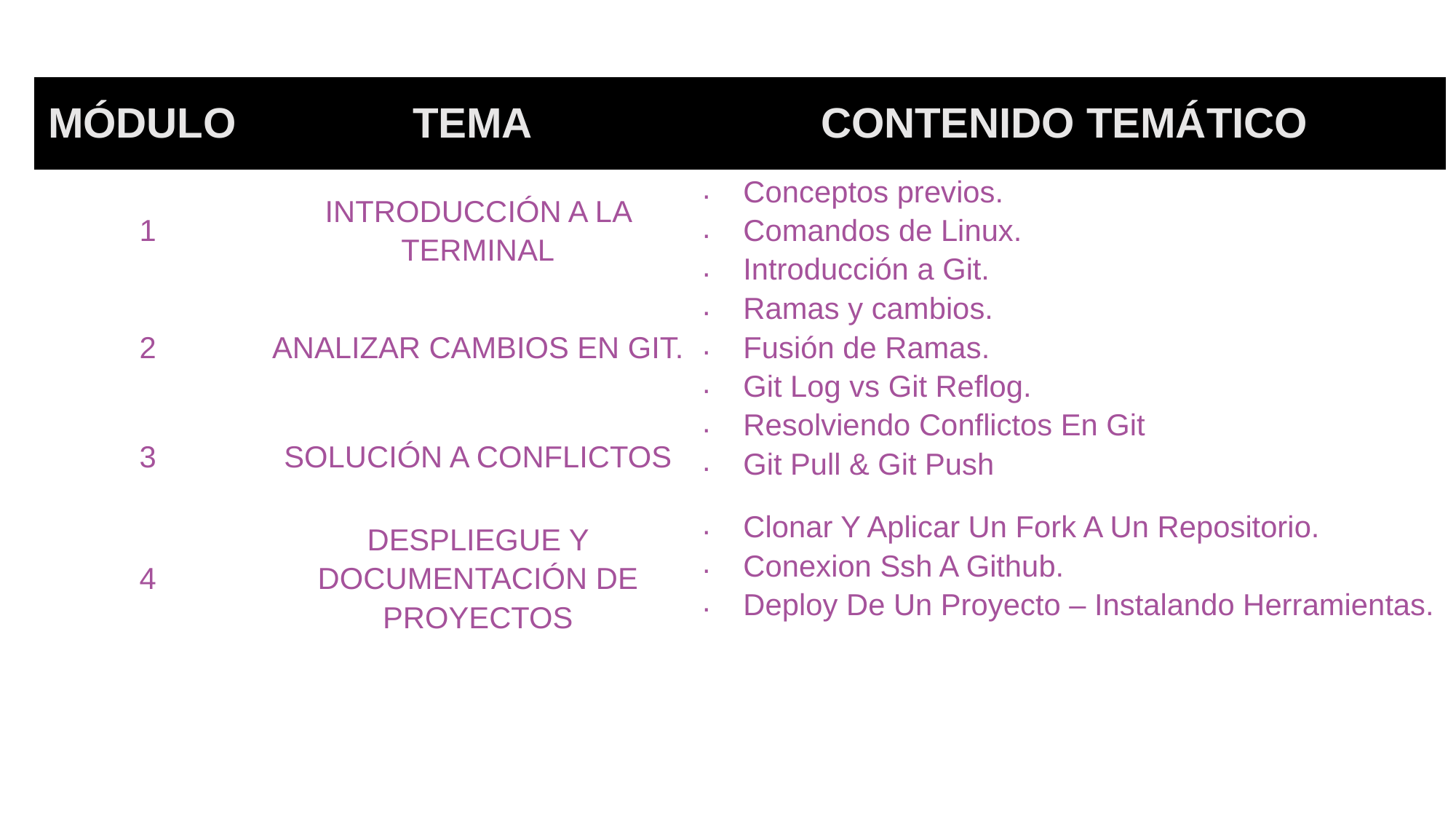

| MÓDULO | TEMA | CONTENIDO TEMÁTICO |
| --- | --- | --- |
| 1 | INTRODUCCIÓN A LA TERMINAL | Conceptos previos. Comandos de Linux. Introducción a Git. |
| 2 | ANALIZAR CAMBIOS EN GIT. | Ramas y cambios. Fusión de Ramas. Git Log vs Git Reflog. |
| 3 | SOLUCIÓN A CONFLICTOS | Resolviendo Conflictos En Git Git Pull & Git Push |
| 4 | DESPLIEGUE Y DOCUMENTACIÓN DE PROYECTOS | Clonar Y Aplicar Un Fork A Un Repositorio. Conexion Ssh A Github. Deploy De Un Proyecto – Instalando Herramientas. |